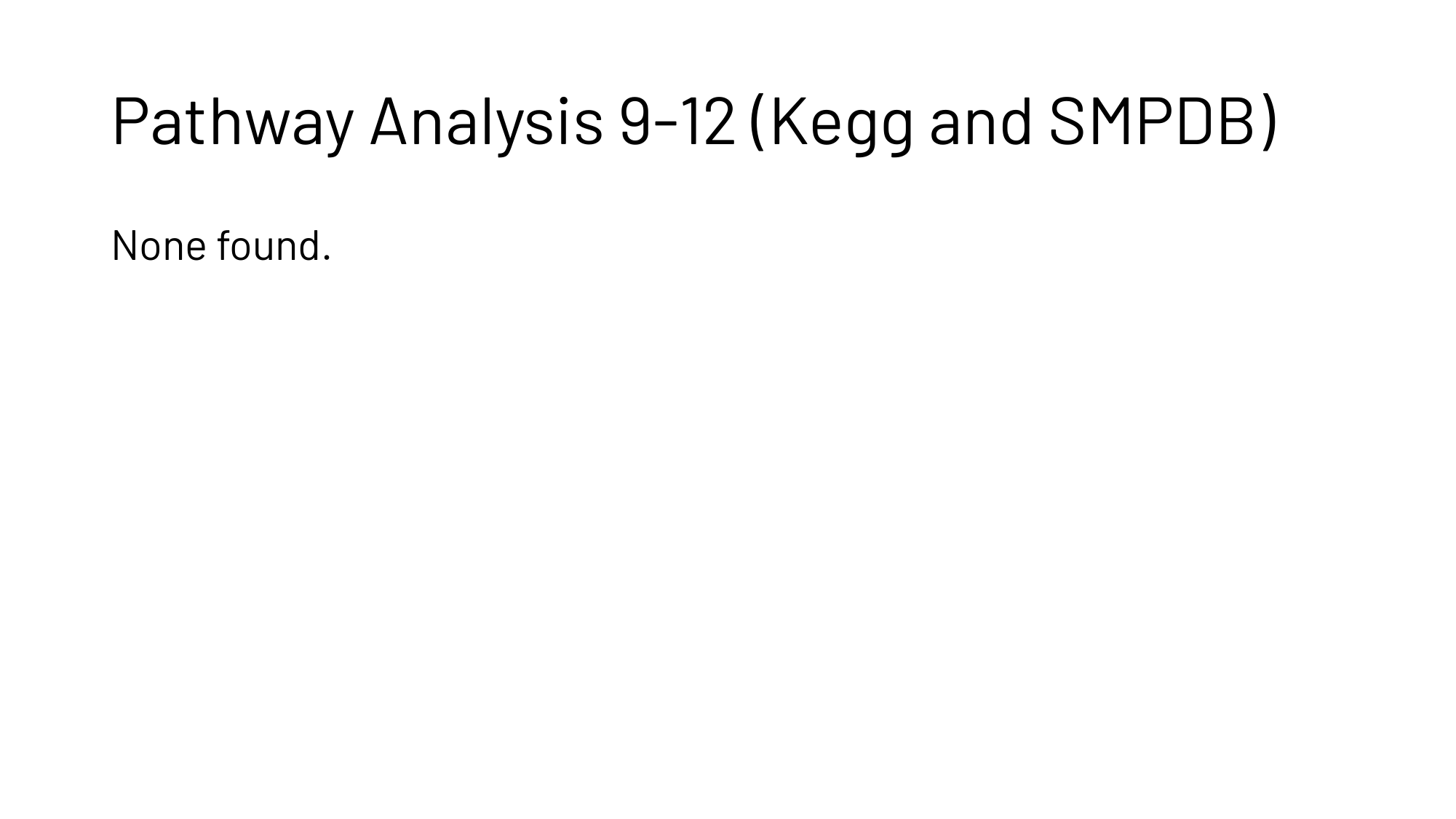

# Pathway Analysis 9-12 (Kegg and SMPDB)
None found.